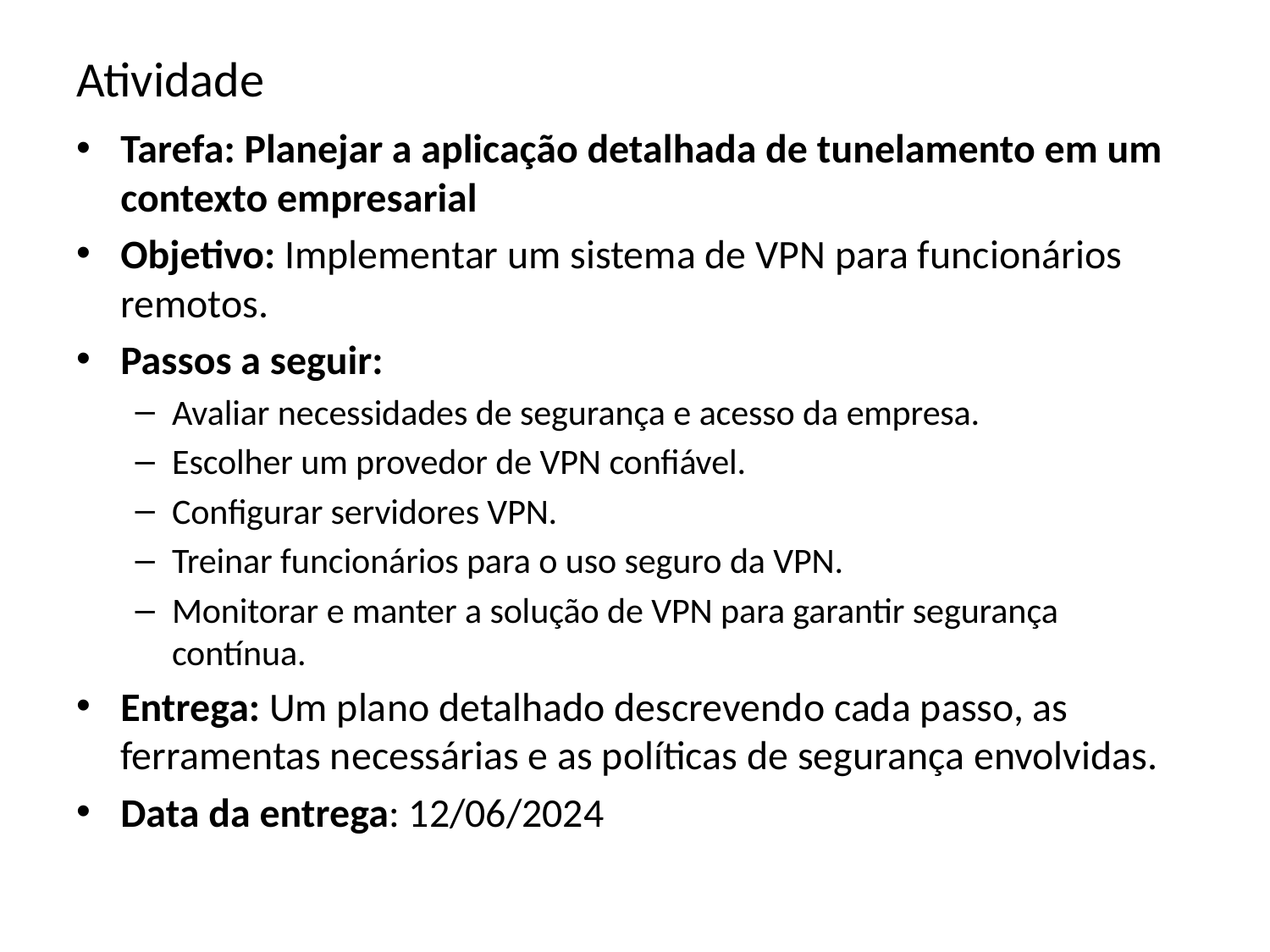

# Atividade
Tarefa: Planejar a aplicação detalhada de tunelamento em um contexto empresarial
Objetivo: Implementar um sistema de VPN para funcionários remotos.
Passos a seguir:
Avaliar necessidades de segurança e acesso da empresa.
Escolher um provedor de VPN confiável.
Configurar servidores VPN.
Treinar funcionários para o uso seguro da VPN.
Monitorar e manter a solução de VPN para garantir segurança contínua.
Entrega: Um plano detalhado descrevendo cada passo, as ferramentas necessárias e as políticas de segurança envolvidas.
Data da entrega: 12/06/2024